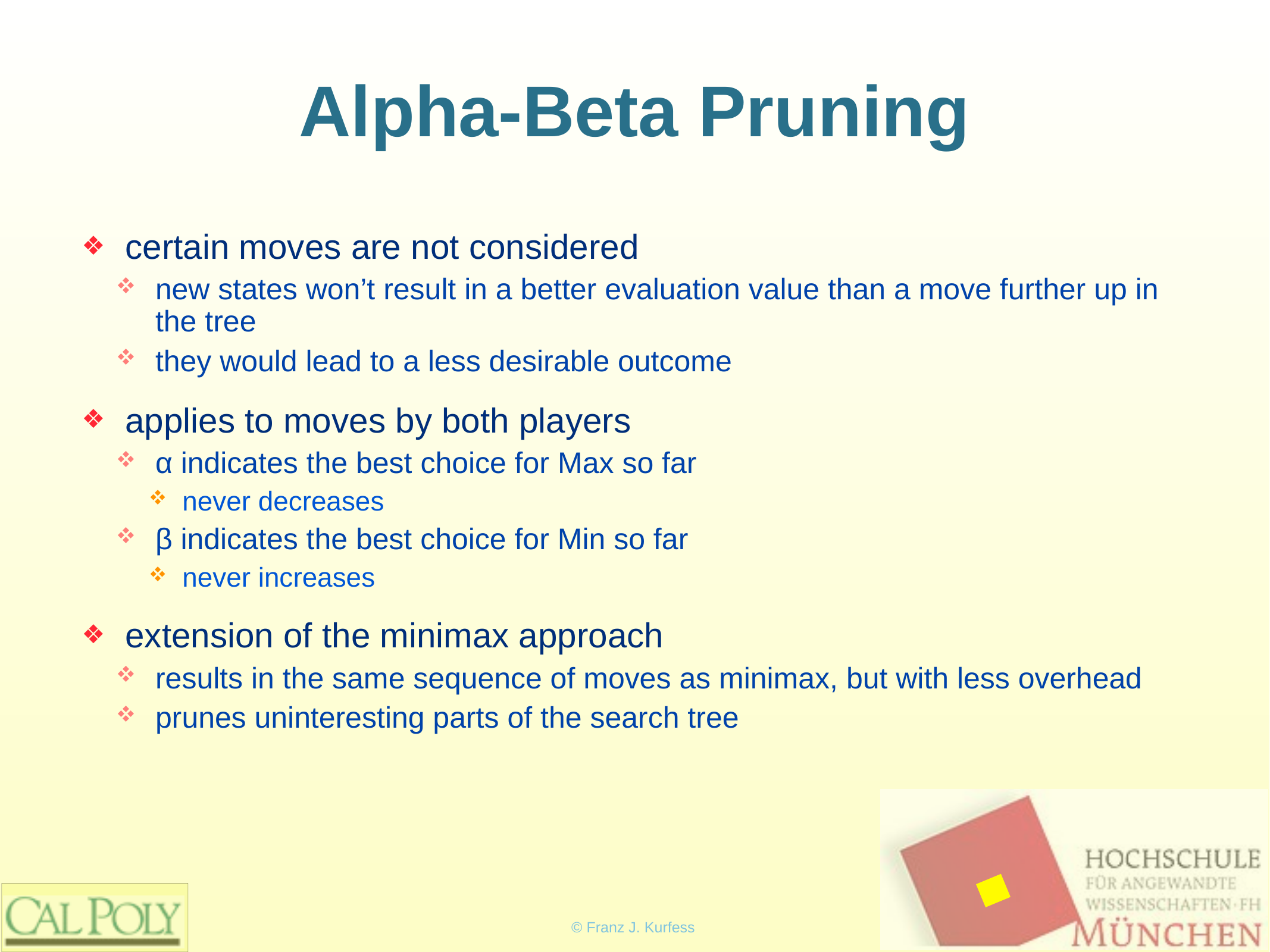

# Alpha-Beta Pruning
certain moves are not considered
new states won’t result in a better evaluation value than a move further up in the tree
they would lead to a less desirable outcome
applies to moves by both players
α indicates the best choice for Max so far
never decreases
β indicates the best choice for Min so far
never increases
extension of the minimax approach
results in the same sequence of moves as minimax, but with less overhead
prunes uninteresting parts of the search tree
40